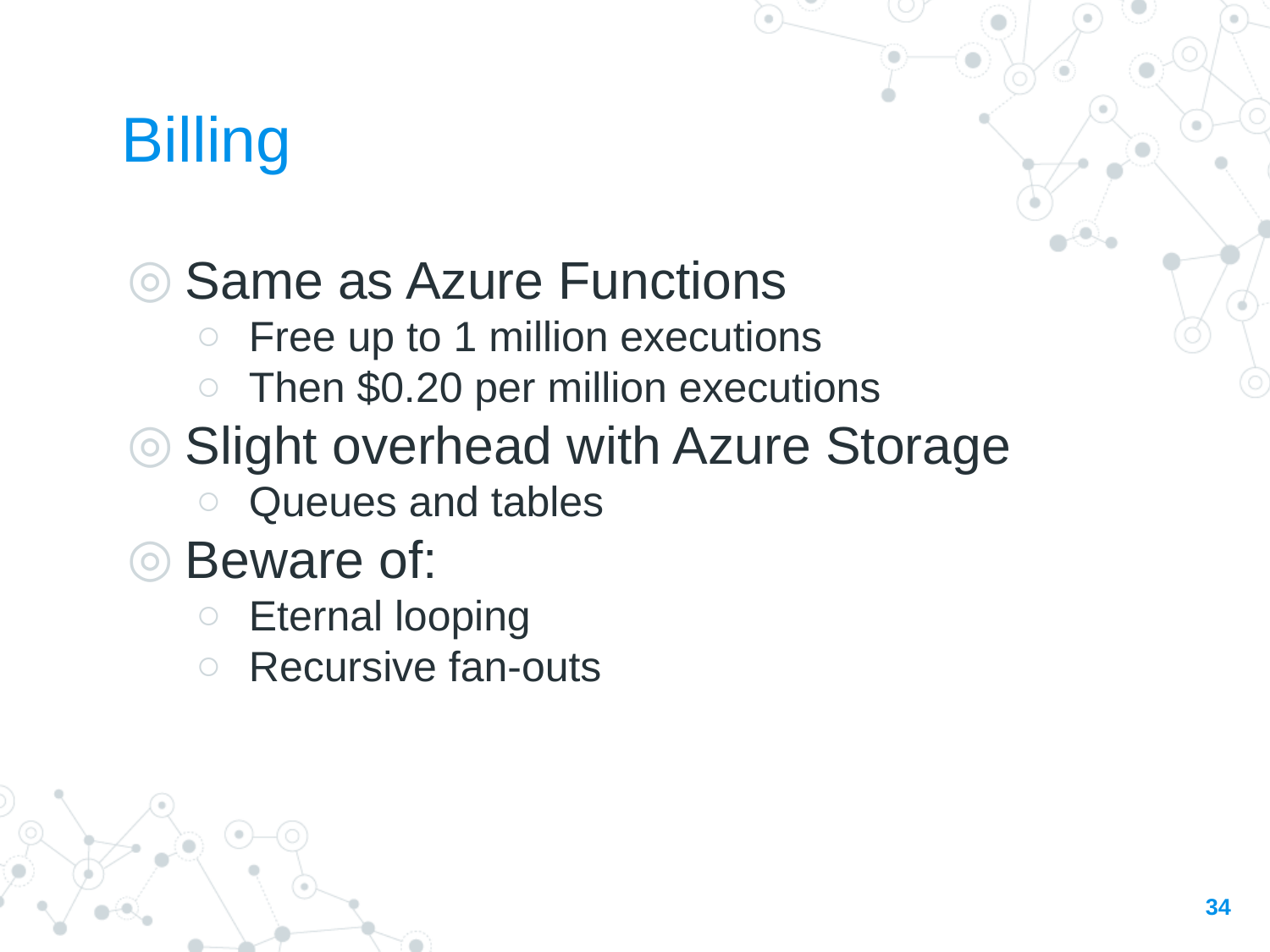

# Billing
Same as Azure Functions
Free up to 1 million executions
Then $0.20 per million executions
Slight overhead with Azure Storage
Queues and tables
Beware of:
Eternal looping
Recursive fan-outs
34